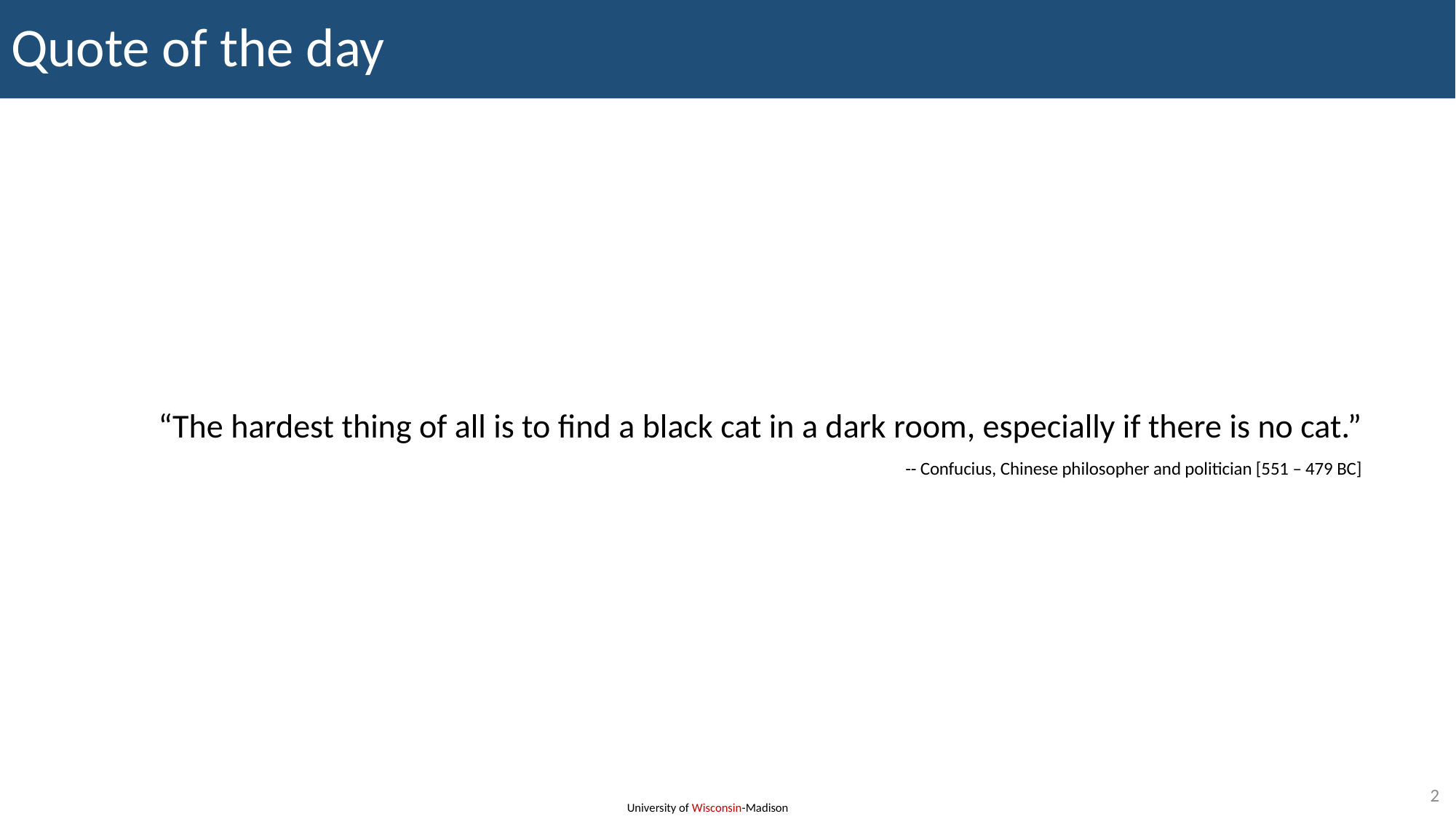

# Quote of the day
“The hardest thing of all is to find a black cat in a dark room, especially if there is no cat.”
-- Confucius, Chinese philosopher and politician [551 – 479 BC]

2